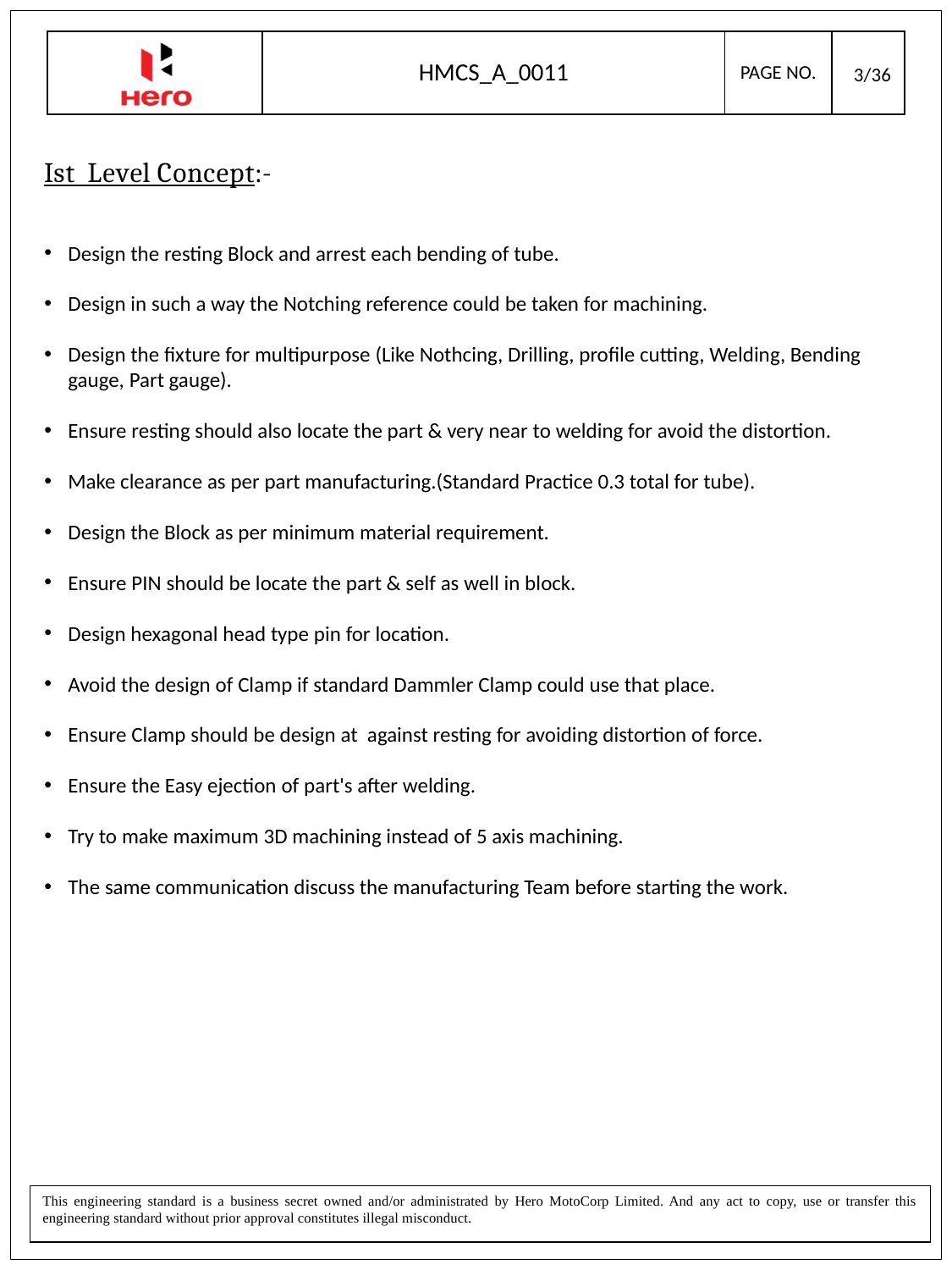

3/36
Ist  Level Concept:-

Design the resting Block and arrest each bending of tube.

Design in such a way the Notching reference could be taken for machining.

Design the fixture for multipurpose (Like Nothcing, Drilling, profile cutting, Welding, Bending gauge, Part gauge).

Ensure resting should also locate the part & very near to welding for avoid the distortion.

Make clearance as per part manufacturing.(Standard Practice 0.3 total for tube).

Design the Block as per minimum material requirement.

Ensure PIN should be locate the part & self as well in block.

Design hexagonal head type pin for location.

Avoid the design of Clamp if standard Dammler Clamp could use that place.

Ensure Clamp should be design at  against resting for avoiding distortion of force.

Ensure the Easy ejection of part's after welding.

Try to make maximum 3D machining instead of 5 axis machining.

The same communication discuss the manufacturing Team before starting the work.